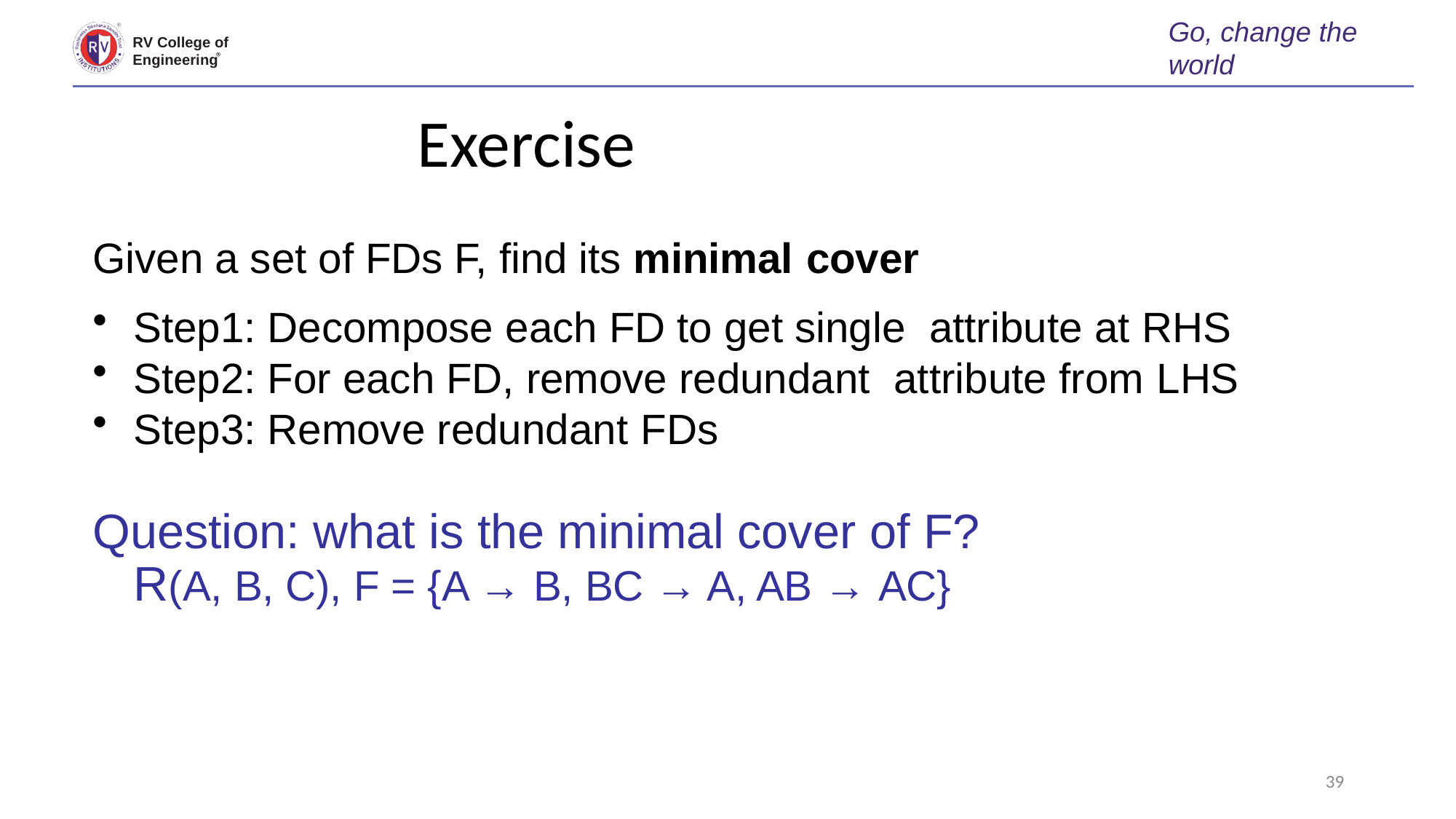

Go, change the world

RV College of
Engineering

# Exercise
Given a set of FDs F, find its minimal cover
Step1: Decompose each FD to get single  attribute at RHS
Step2: For each FD, remove redundant  attribute from LHS
Step3: Remove redundant FDs

Question: what is the minimal cover of F?
R(A, B, C), F = {A → B, BC → A, AB → AC}

39